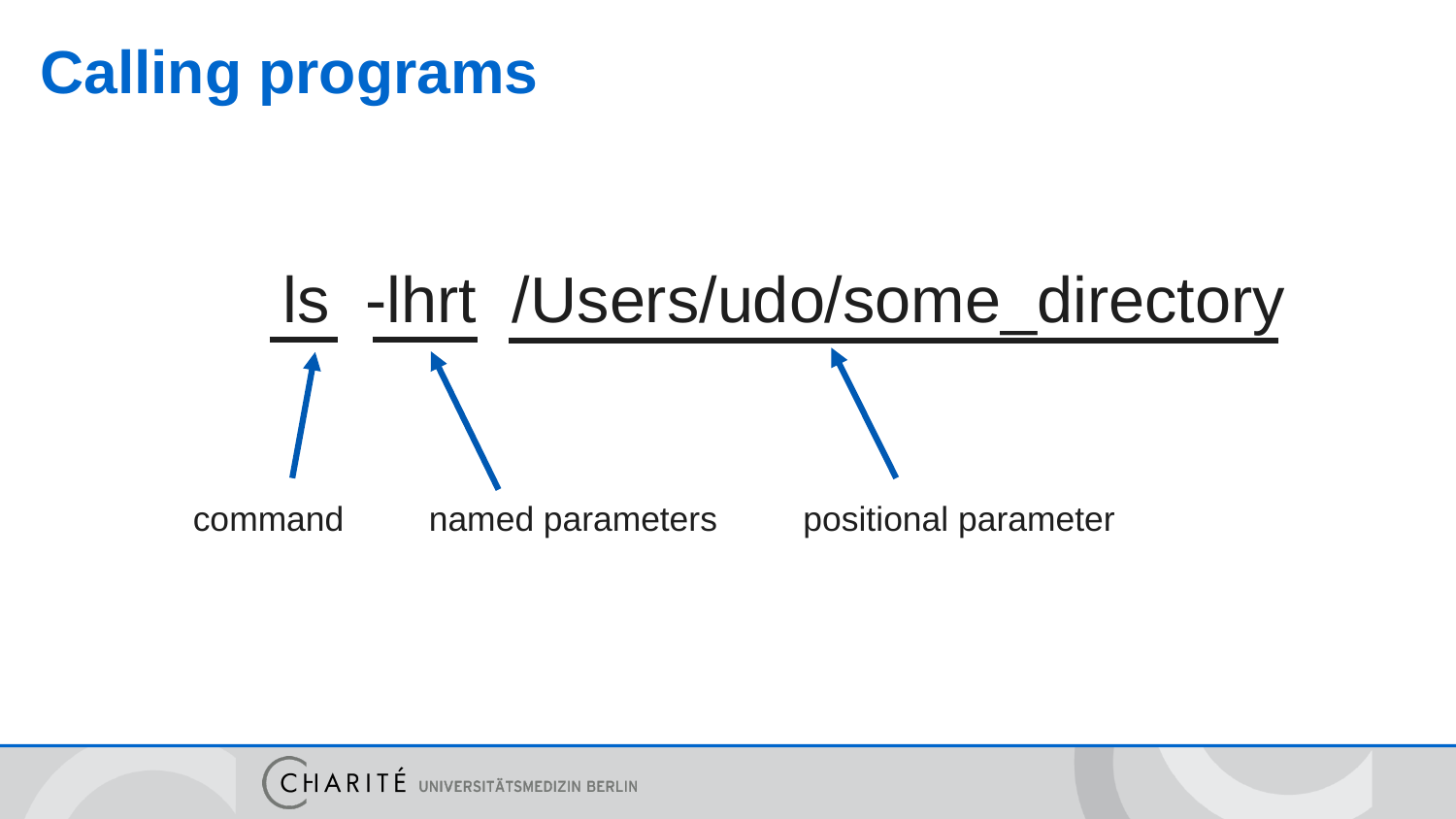

# Calling programs
ls  -lhrt  /Users/udo/some_directory

named parameters
positional parameter
command